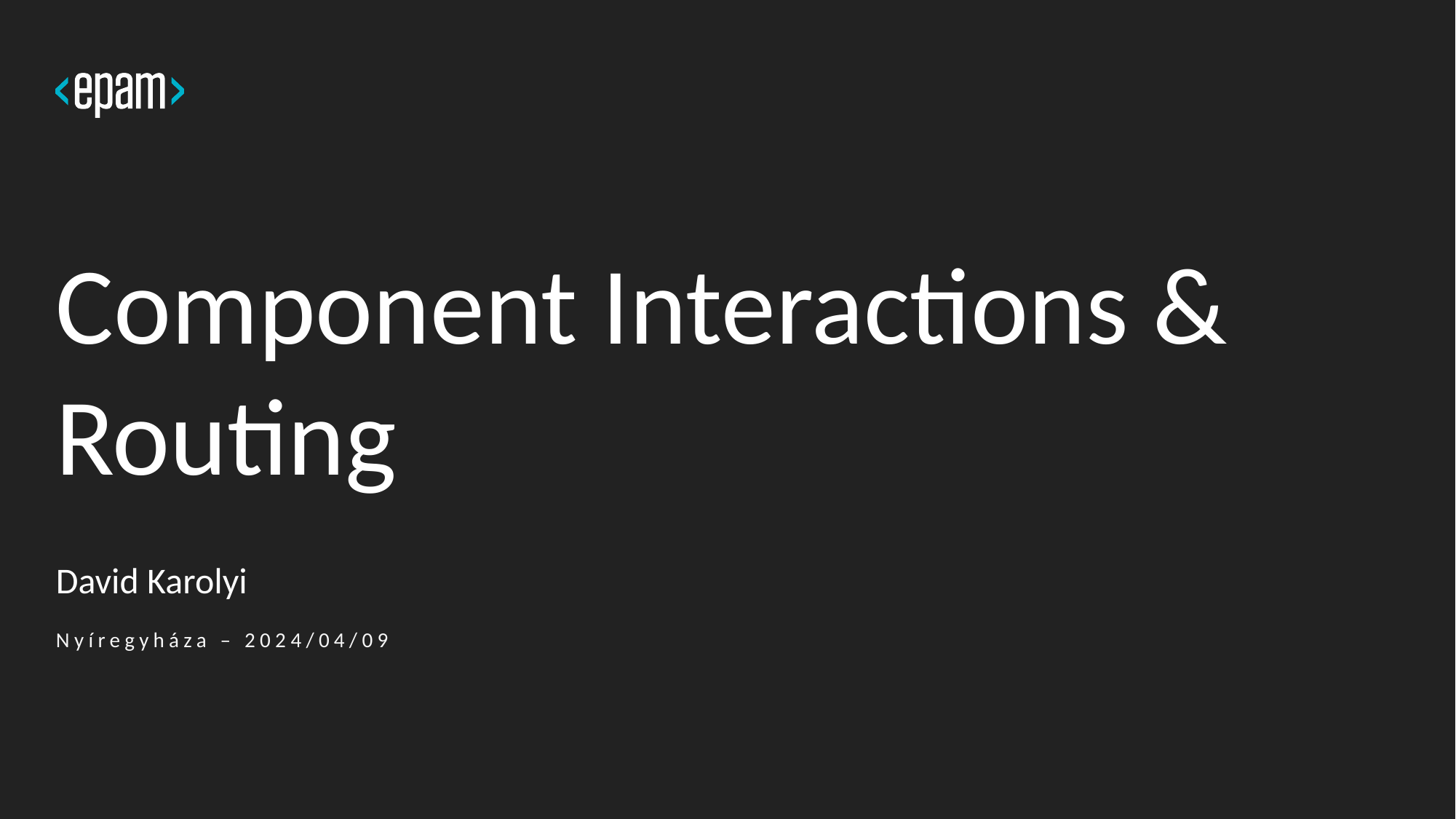

# Component Interactions & Routing
David Karolyi
Nyíregyháza – 2024/04/09